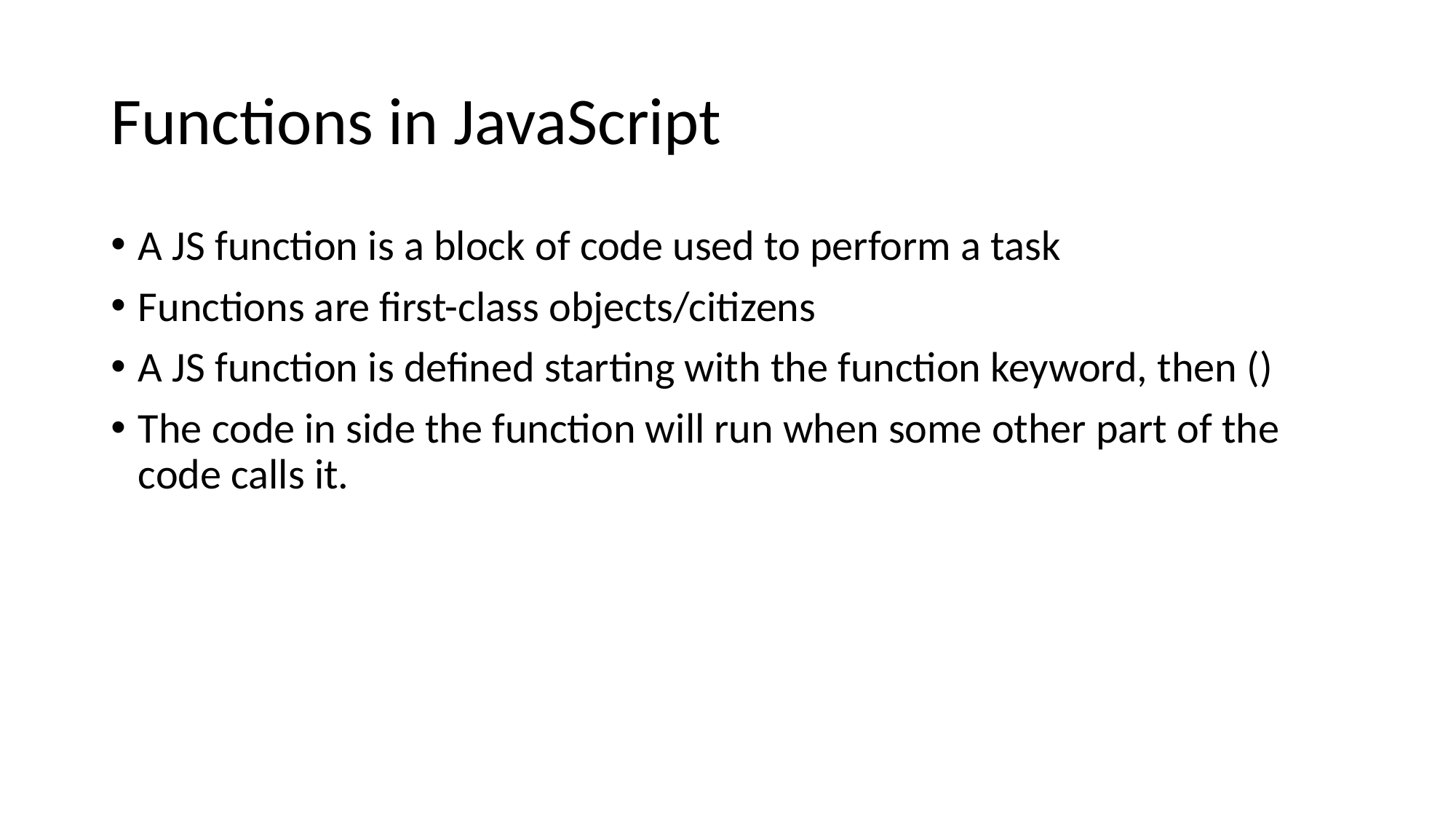

# Functions in JavaScript
A JS function is a block of code used to perform a task
Functions are first-class objects/citizens
A JS function is defined starting with the function keyword, then ()
The code in side the function will run when some other part of the code calls it.